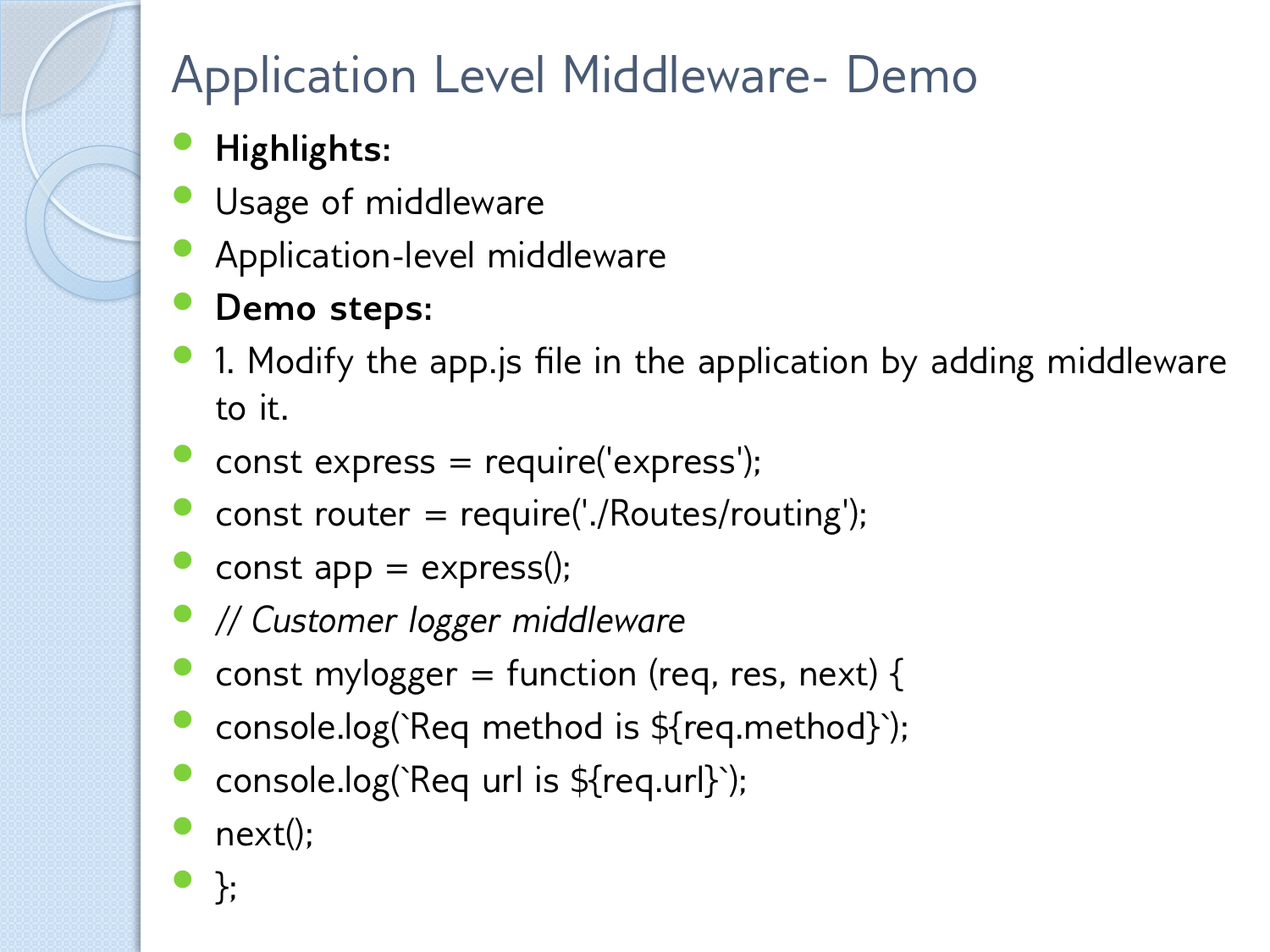

# Application Level Middleware- Demo
Highlights:
Usage of middleware
Application-level middleware
Demo steps:
1. Modify the app.js file in the application by adding middleware to it.
const express = require('express');
const router = require('./Routes/routing');
const app = express();
// Customer logger middleware
const mylogger = function (req, res, next) {
console.log(`Req method is ${req.method}`);
console.log(`Req url is ${req.url}`);
next();
};